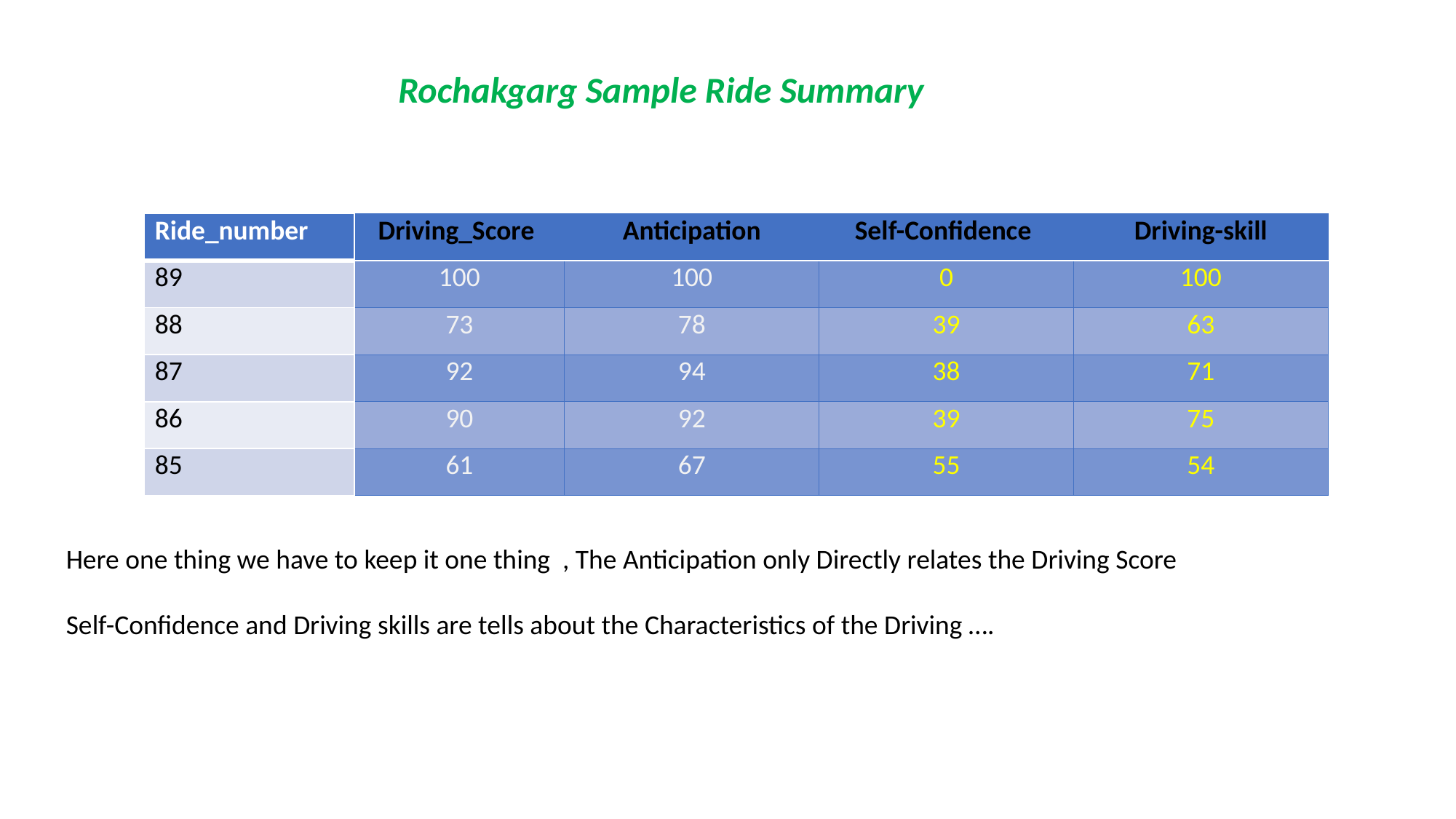

Rochakgarg Sample Ride Summary

| Ride\_number |
| --- |
| 89 |
| 88 |
| 87 |
| 86 |
| 85 |
| Driving\_Score | Anticipation | Self-Confidence | Driving-skill |
| --- | --- | --- | --- |
| 100 | 100 | 0 | 100 |
| 73 | 78 | 39 | 63 |
| 92 | 94 | 38 | 71 |
| 90 | 92 | 39 | 75 |
| 61 | 67 | 55 | 54 |
Here one thing we have to keep it one thing  , The Anticipation only Directly relates the Driving Score
Self-Confidence and Driving skills are tells about the Characteristics of the Driving ….